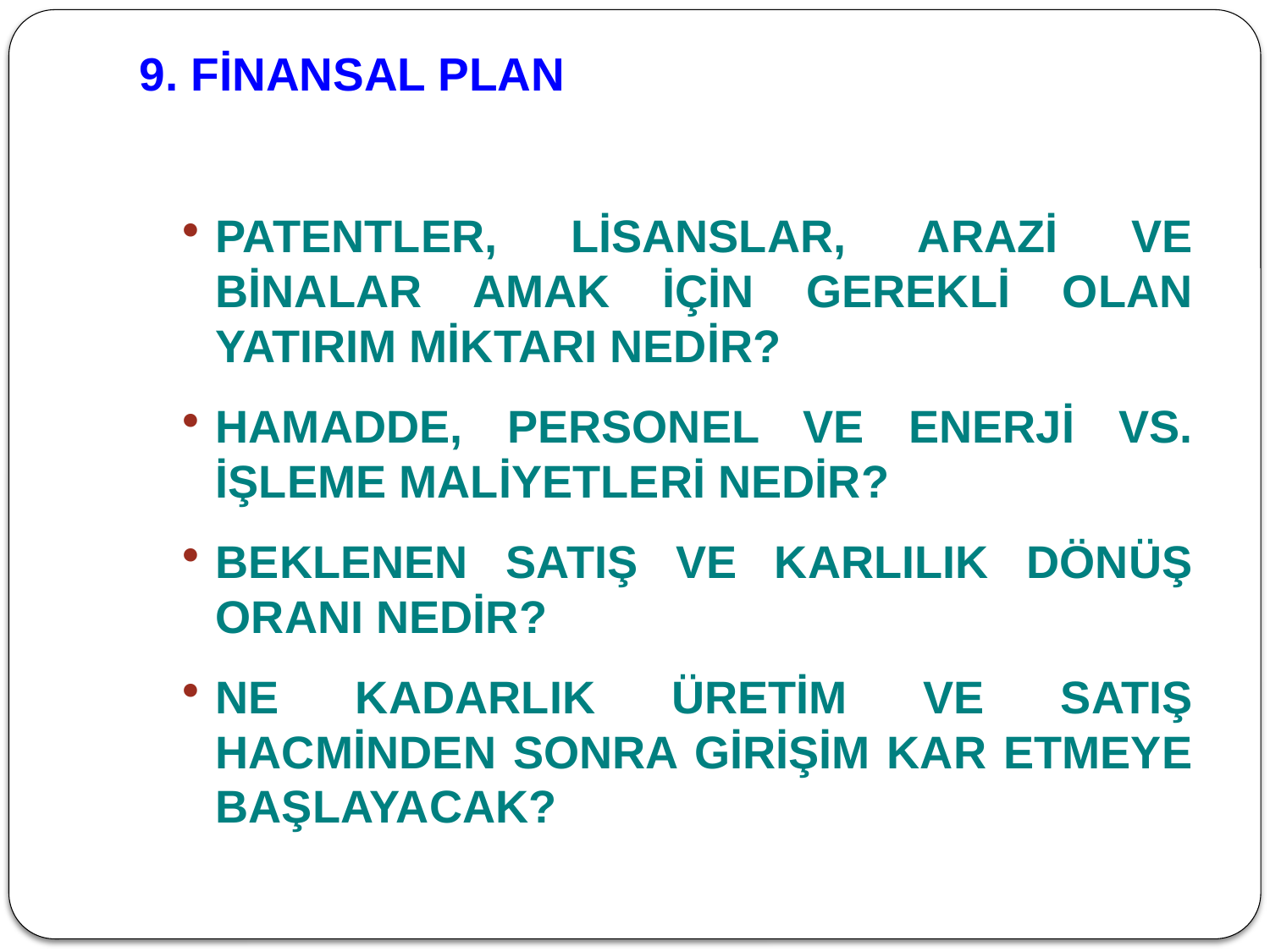

# 9. FİNANSAL PLAN
PATENTLER, LİSANSLAR, ARAZİ VE BİNALAR AMAK İÇİN GEREKLİ OLAN YATIRIM MİKTARI NEDİR?
HAMADDE, PERSONEL VE ENERJİ VS. İŞLEME MALİYETLERİ NEDİR?
BEKLENEN SATIŞ VE KARLILIK DÖNÜŞ ORANI NEDİR?
NE KADARLIK ÜRETİM VE SATIŞ HACMİNDEN SONRA GİRİŞİM KAR ETMEYE BAŞLAYACAK?